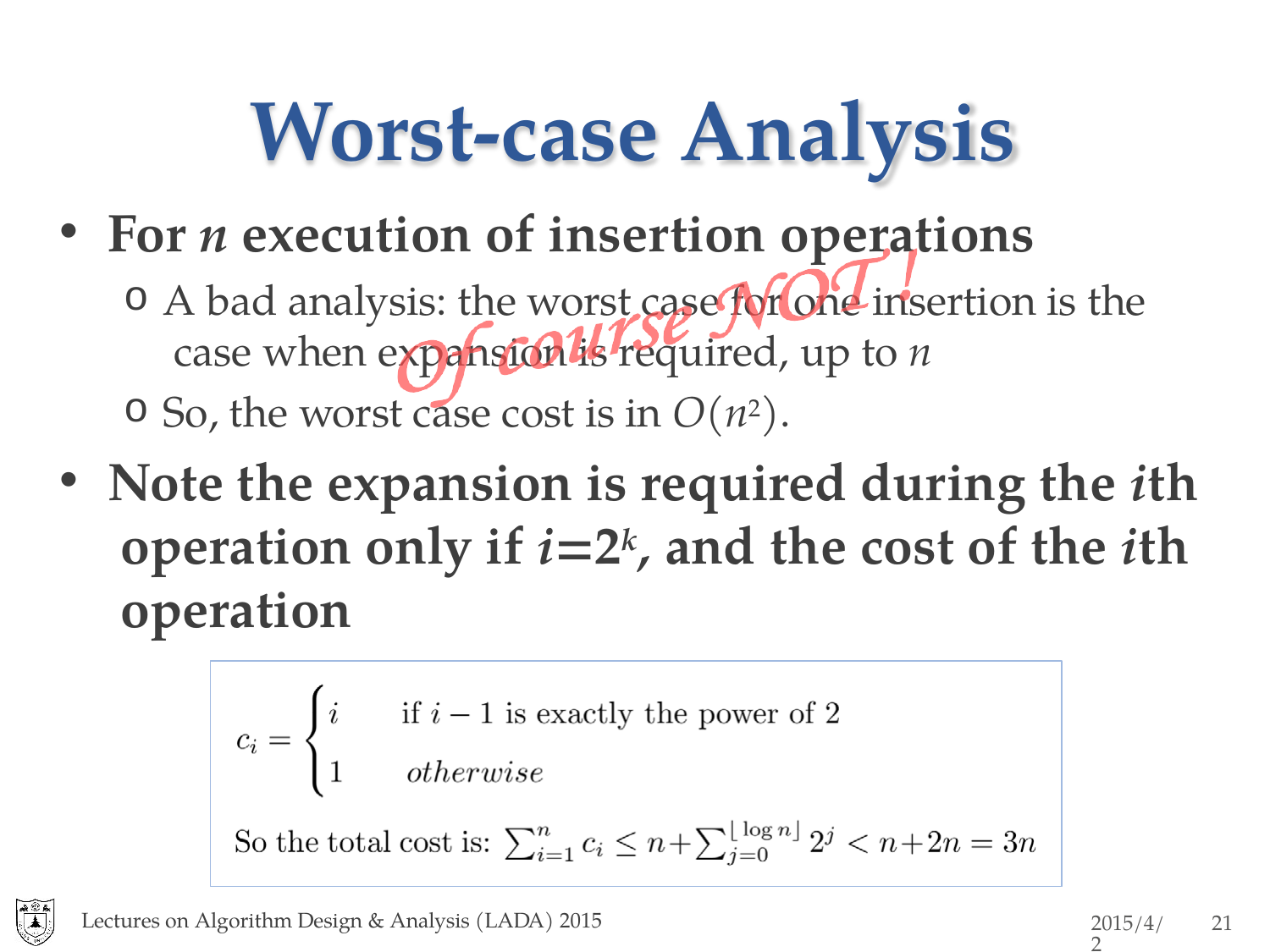

# Worst-case Analysis
For n execution of insertion operations
A bad analysis: the worst case for one insertion is the  case when expansion is required, up to n
So, the worst case cost is in O(n2).
Note the expansion is required during the ith  operation only if i=2k, and the cost of the ith  operation

Lectures on Algorithm Design & Analysis (LADA) 2015
21
2015/4/2